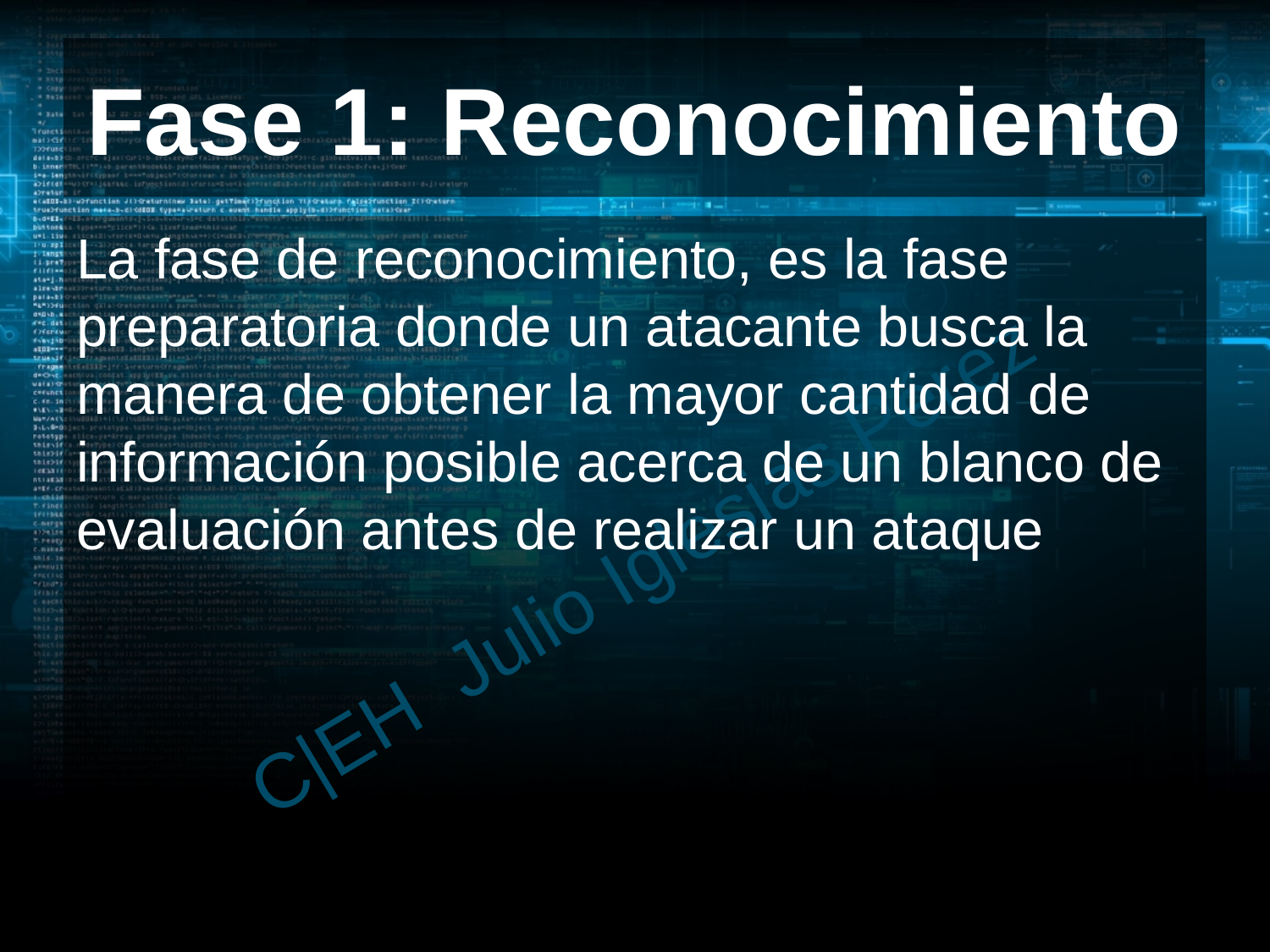

# Fase 1: Reconocimiento
La fase de reconocimiento, es la fase preparatoria donde un atacante busca la manera de obtener la mayor cantidad de información posible acerca de un blanco de evaluación antes de realizar un ataque
C|EH  Julio Iglesias Pérez